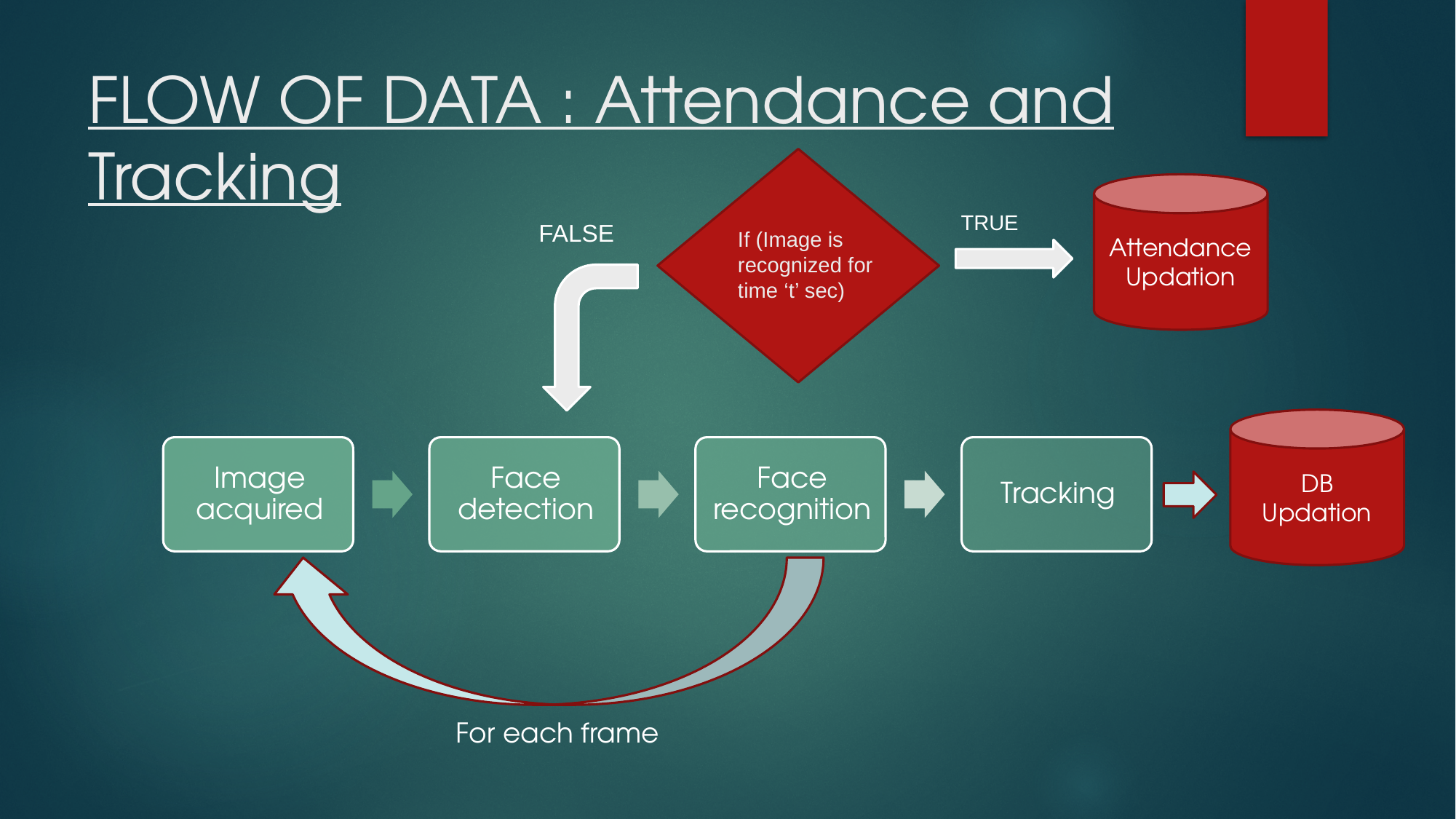

# FLOW OF DATA : Attendance and Tracking

Attendance Updation
TRUE
FALSE
If (Image is recognized for time ‘t’ sec)

Image acquired

Face detection

Face recognition

Tracking

DB
Updation

For each frame